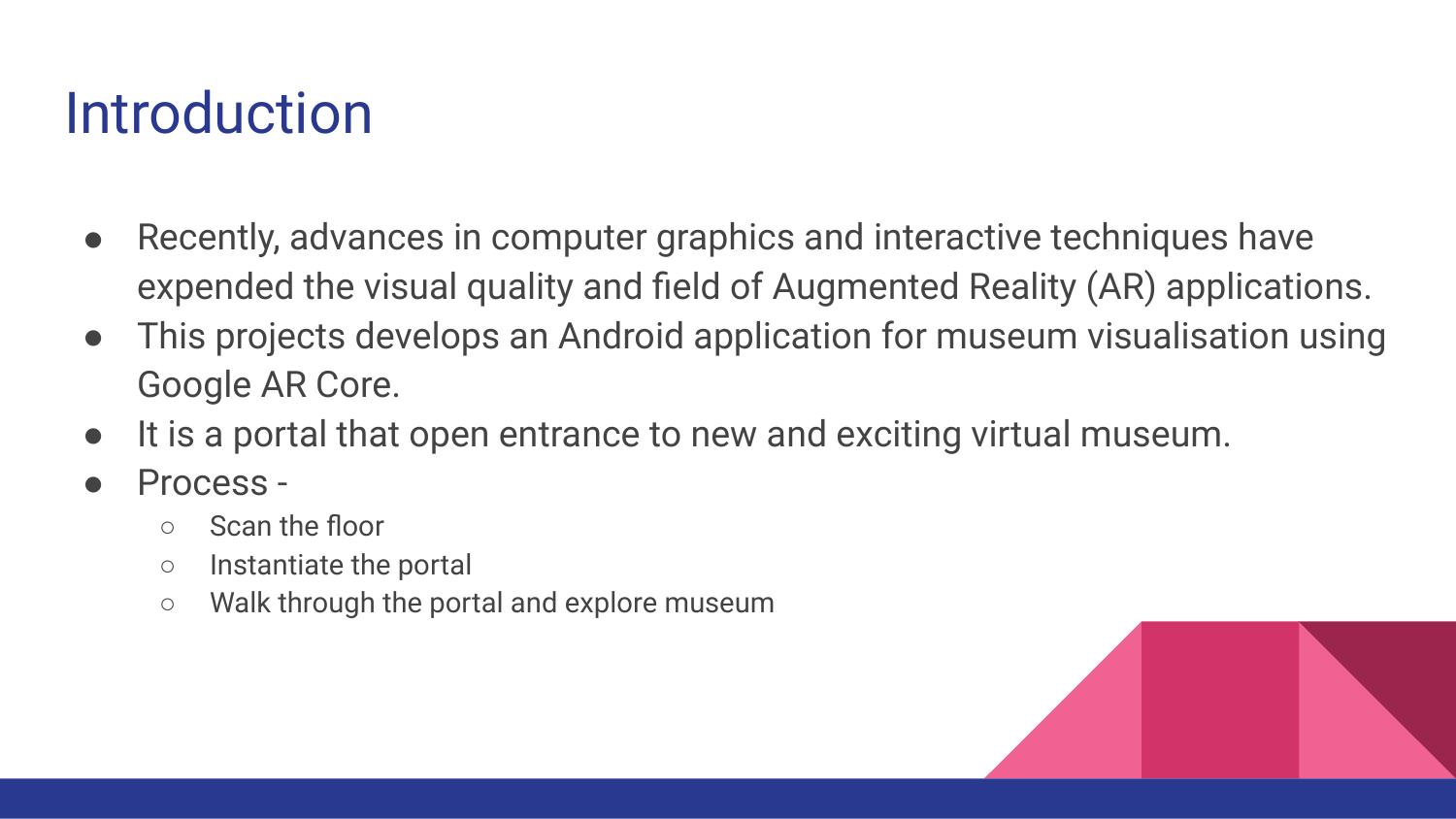

# Introduction
Recently, advances in computer graphics and interactive techniques have expended the visual quality and field of Augmented Reality (AR) applications.
This projects develops an Android application for museum visualisation using Google AR Core.
It is a portal that open entrance to new and exciting virtual museum.
Process -
Scan the floor
Instantiate the portal
Walk through the portal and explore museum